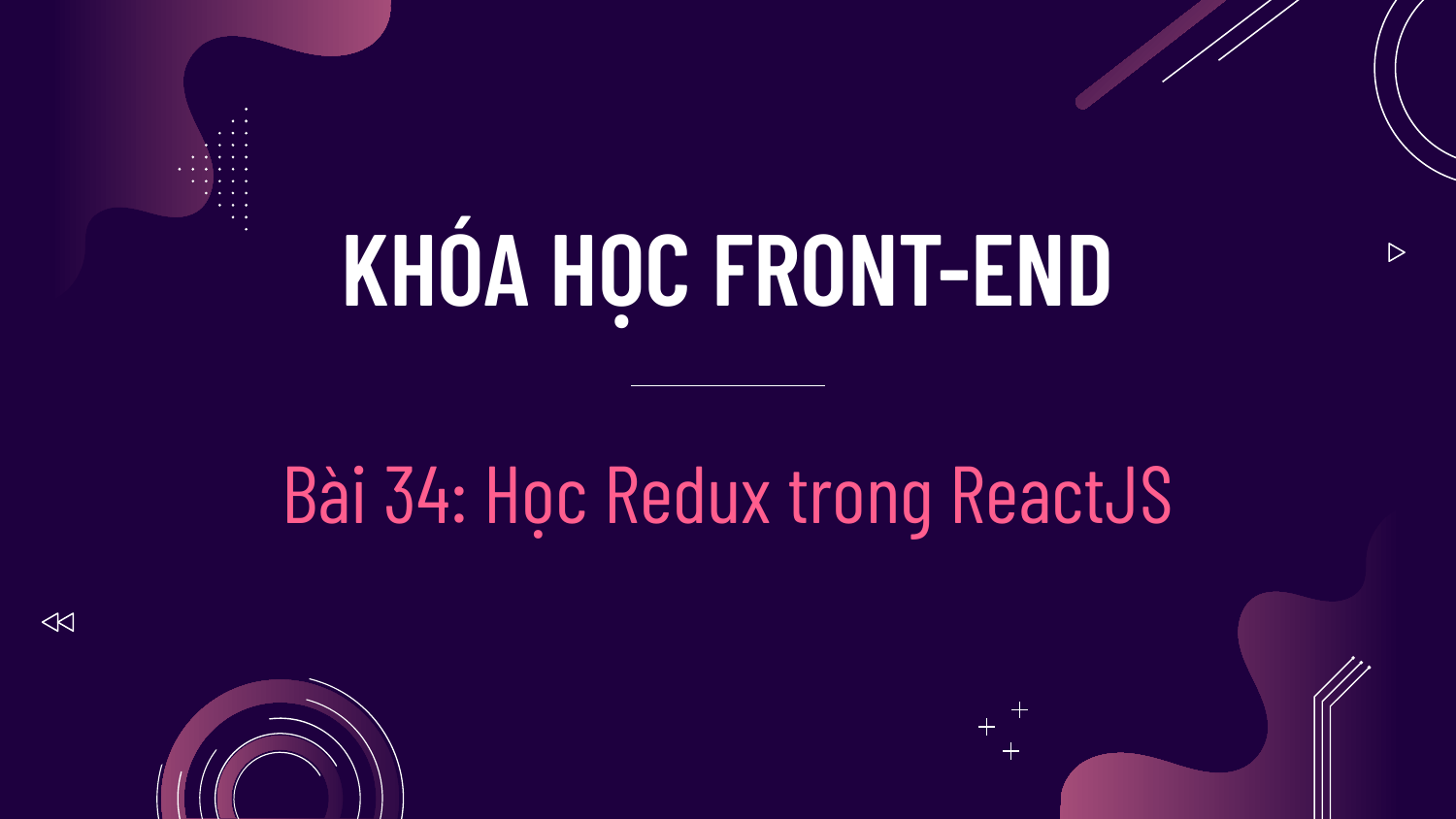

# KHÓA HỌC FRONT-END Bài 34: Học Redux trong ReactJS